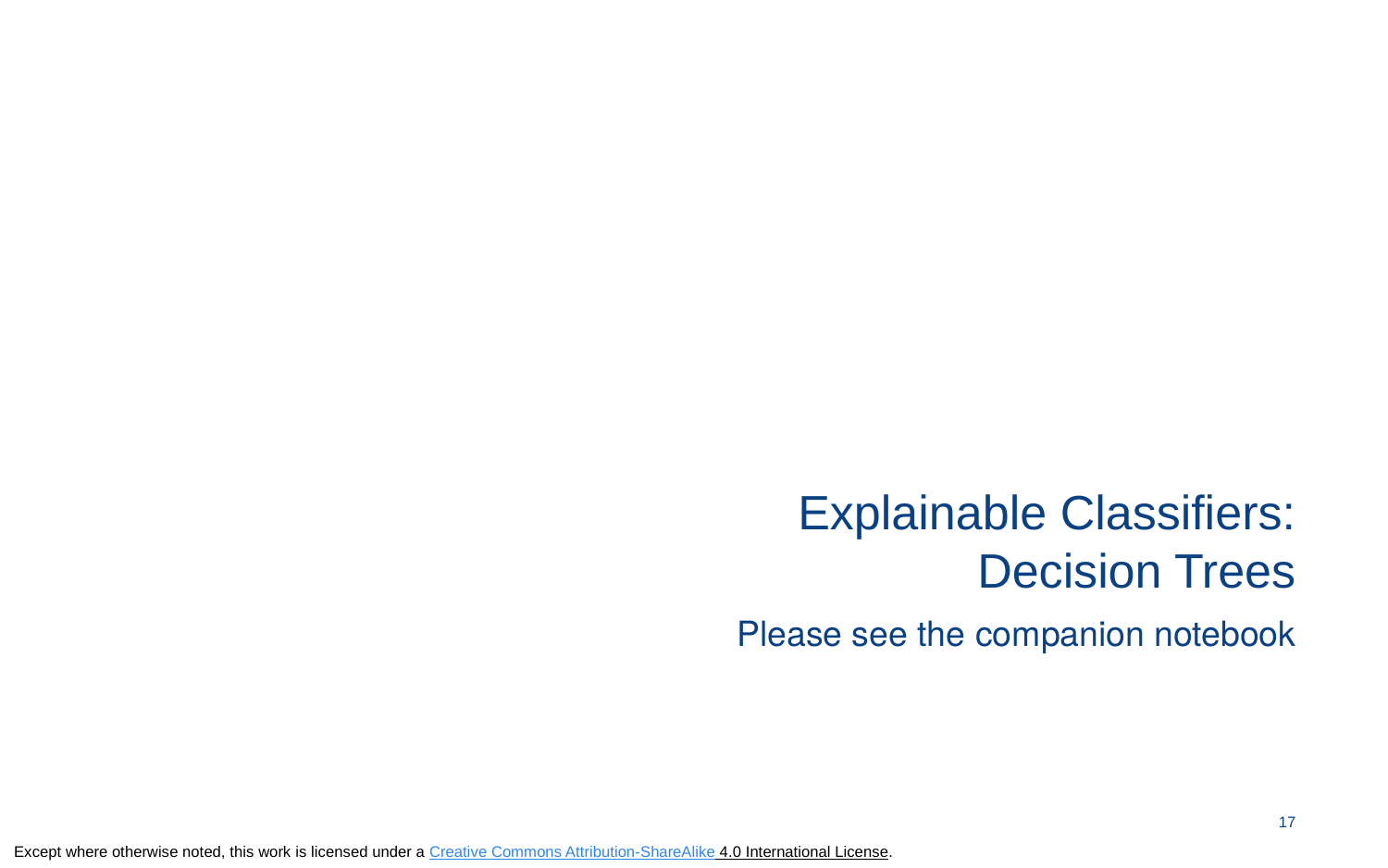

# Explainable Classifiers: Decision Trees
Please see the companion notebook

17